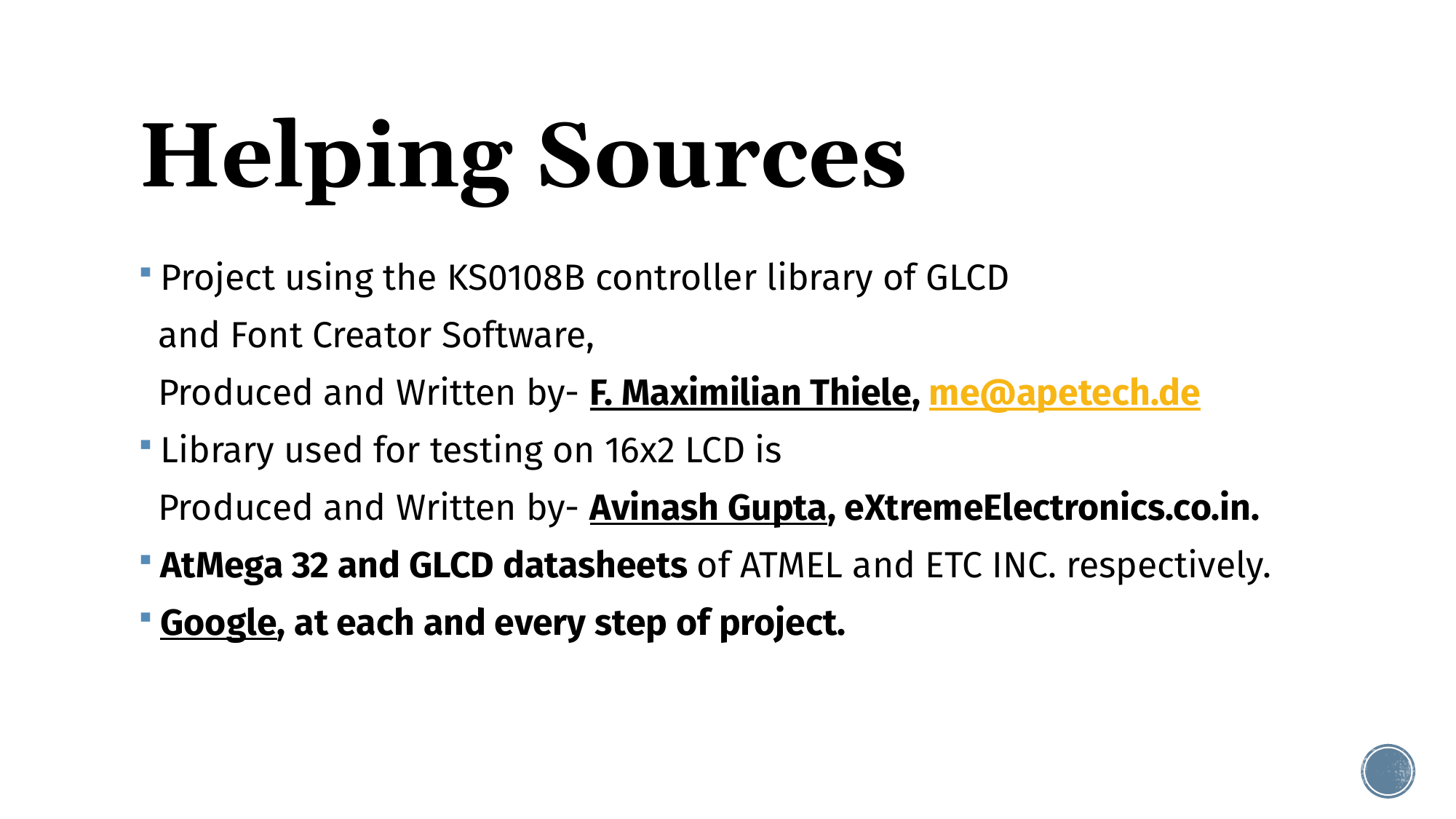

# Helping Sources
Project using the KS0108B controller library of GLCD
  and Font Creator Software,
  Produced and Written by- F. Maximilian Thiele, me@apetech.de
Library used for testing on 16x2 LCD is
  Produced and Written by- Avinash Gupta, eXtremeElectronics.co.in.
AtMega 32 and GLCD datasheets of ATMEL and ETC INC. respectively.
Google, at each and every step of project.